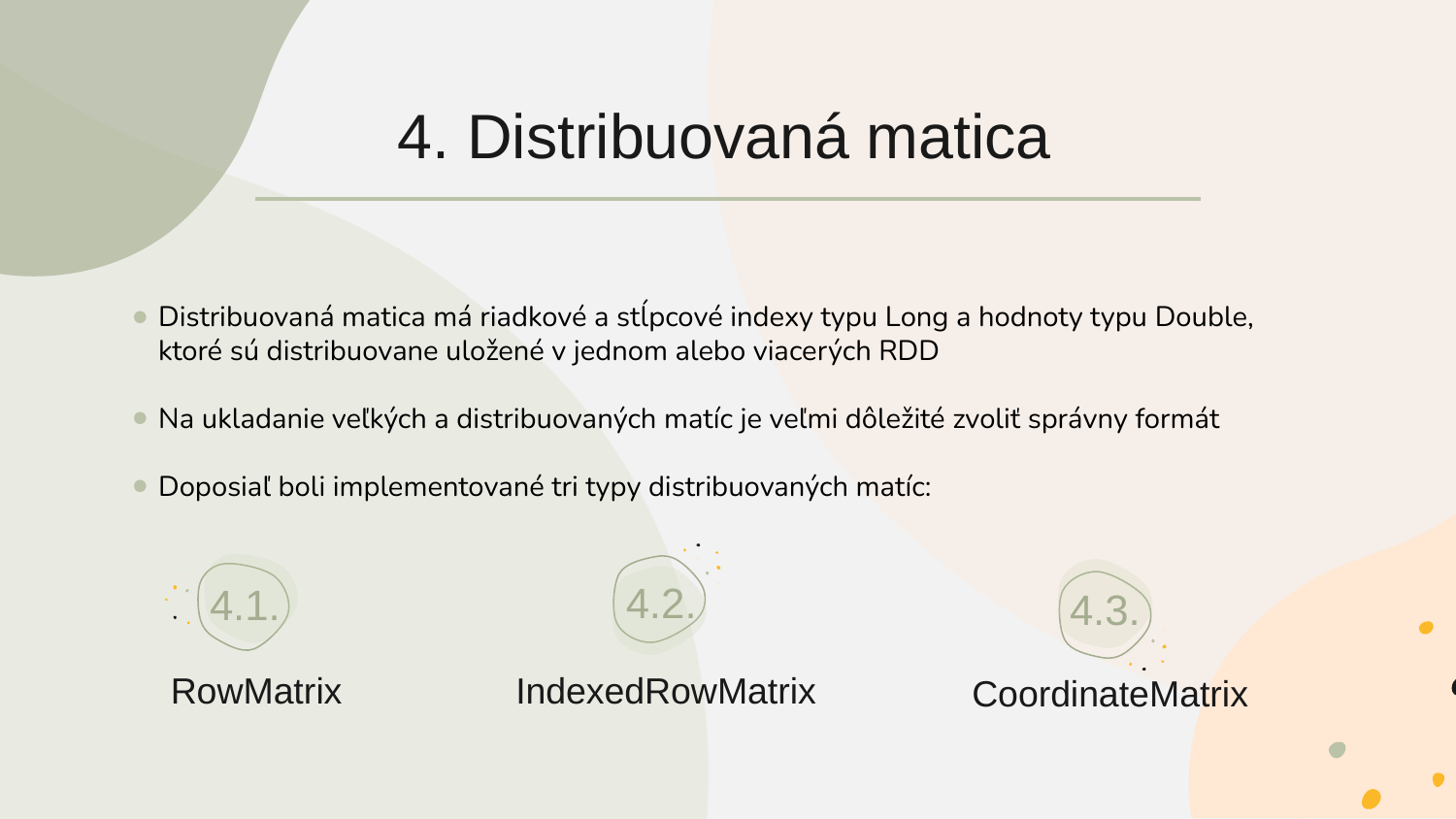

# 4. Distribuovaná matica
Distribuovaná matica má riadkové a stĺpcové indexy typu Long a hodnoty typu Double, ktoré sú distribuovane uložené v jednom alebo viacerých RDD

Na ukladanie veľkých a distribuovaných matíc je veľmi dôležité zvoliť správny formát

Doposiaľ boli implementované tri typy distribuovaných matíc:

4.2.
4.1.

4.3.
RowMatrix
IndexedRowMatrix
CoordinateMatrix